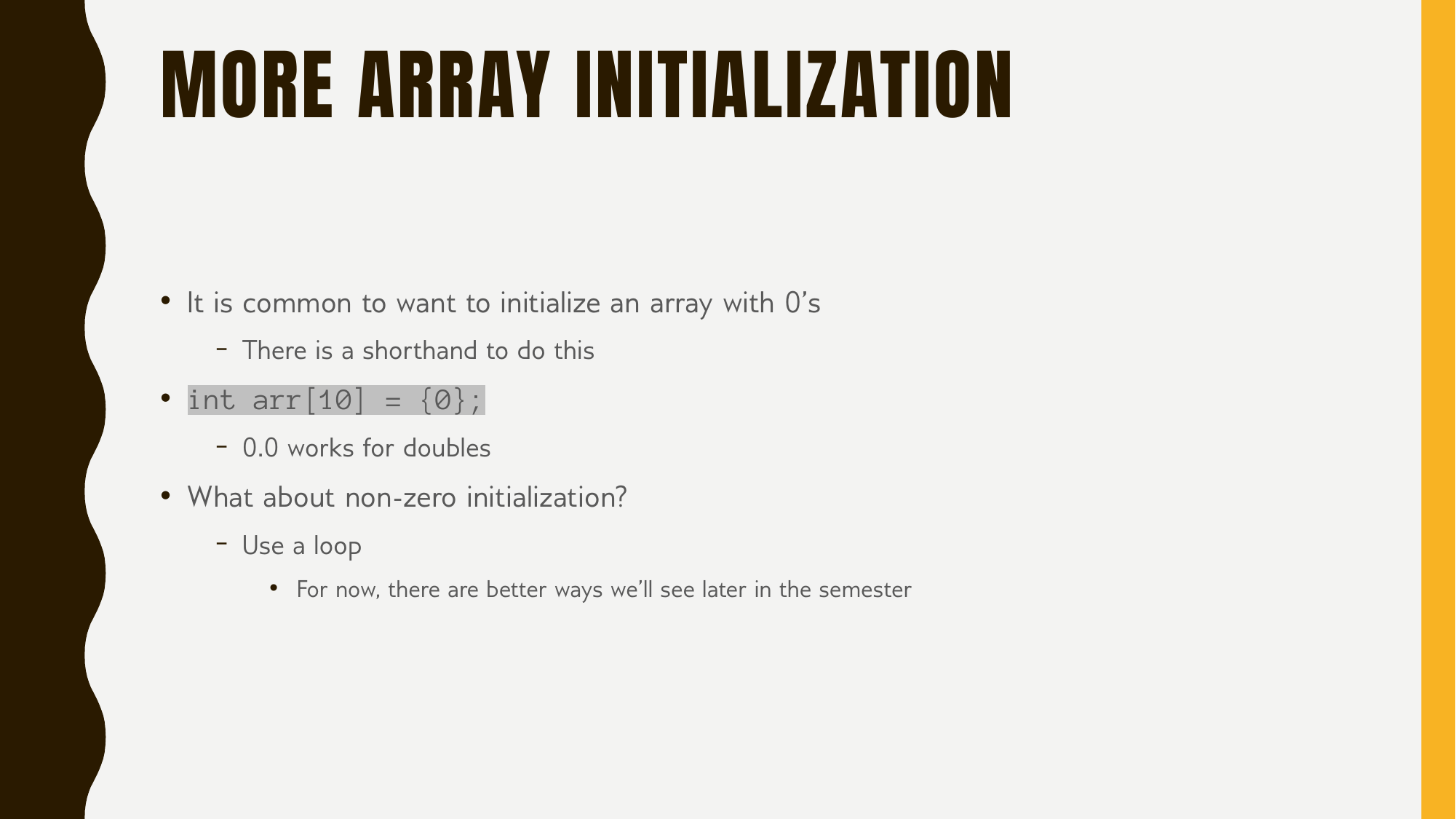

# More Array Initialization
It is common to want to initialize an array with 0’s
There is a shorthand to do this
int arr[10] = {0};
0.0 works for doubles
What about non-zero initialization?
Use a loop
For now, there are better ways we’ll see later in the semester